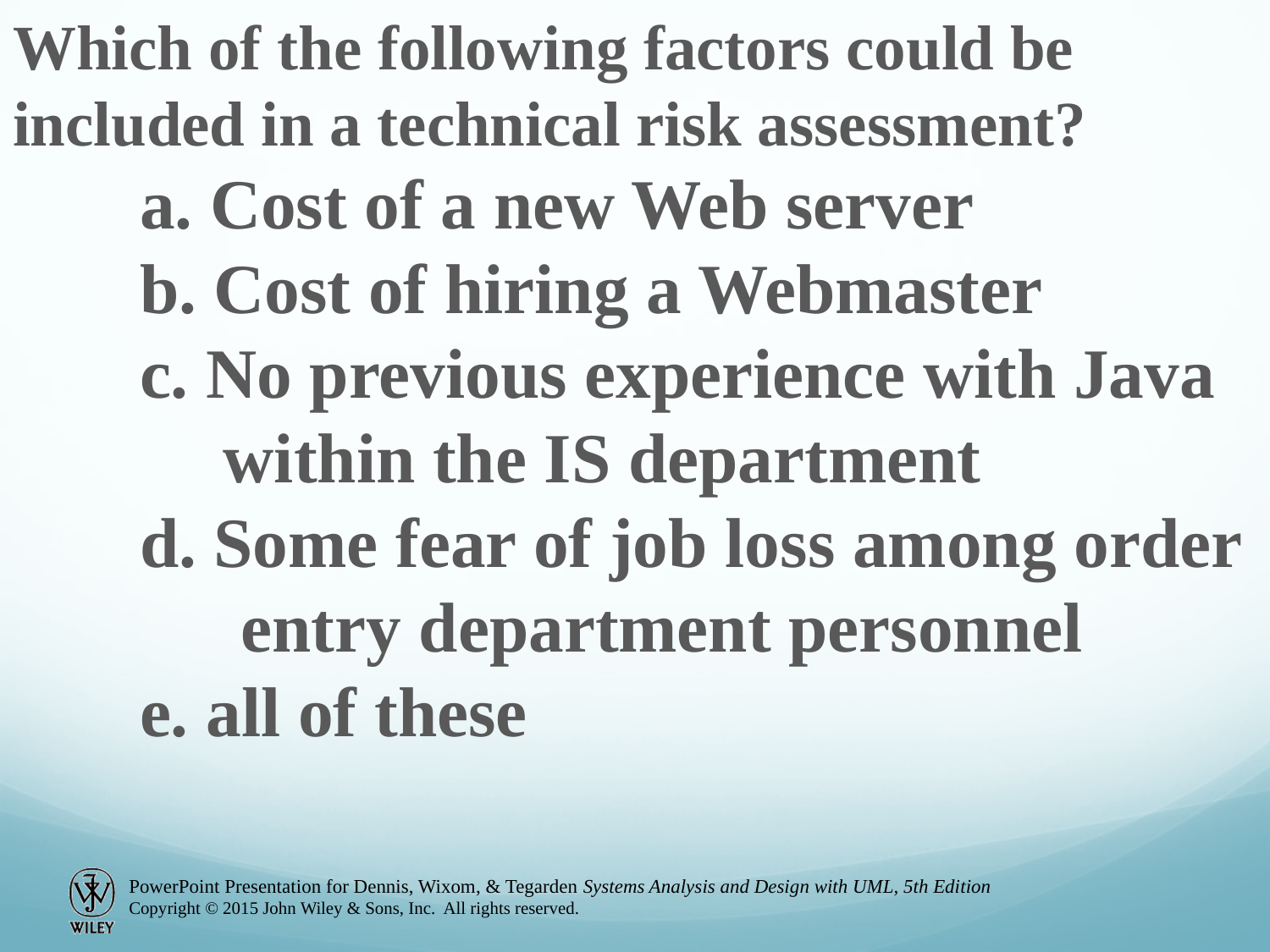

Which of the following factors could be included in a technical risk assessment?
	a. Cost of a new Web server
	b. Cost of hiring a Webmaster
	c. No previous experience with Java
            within the IS department
	d. Some fear of job loss among order
             entry department personnel
	e. all of these